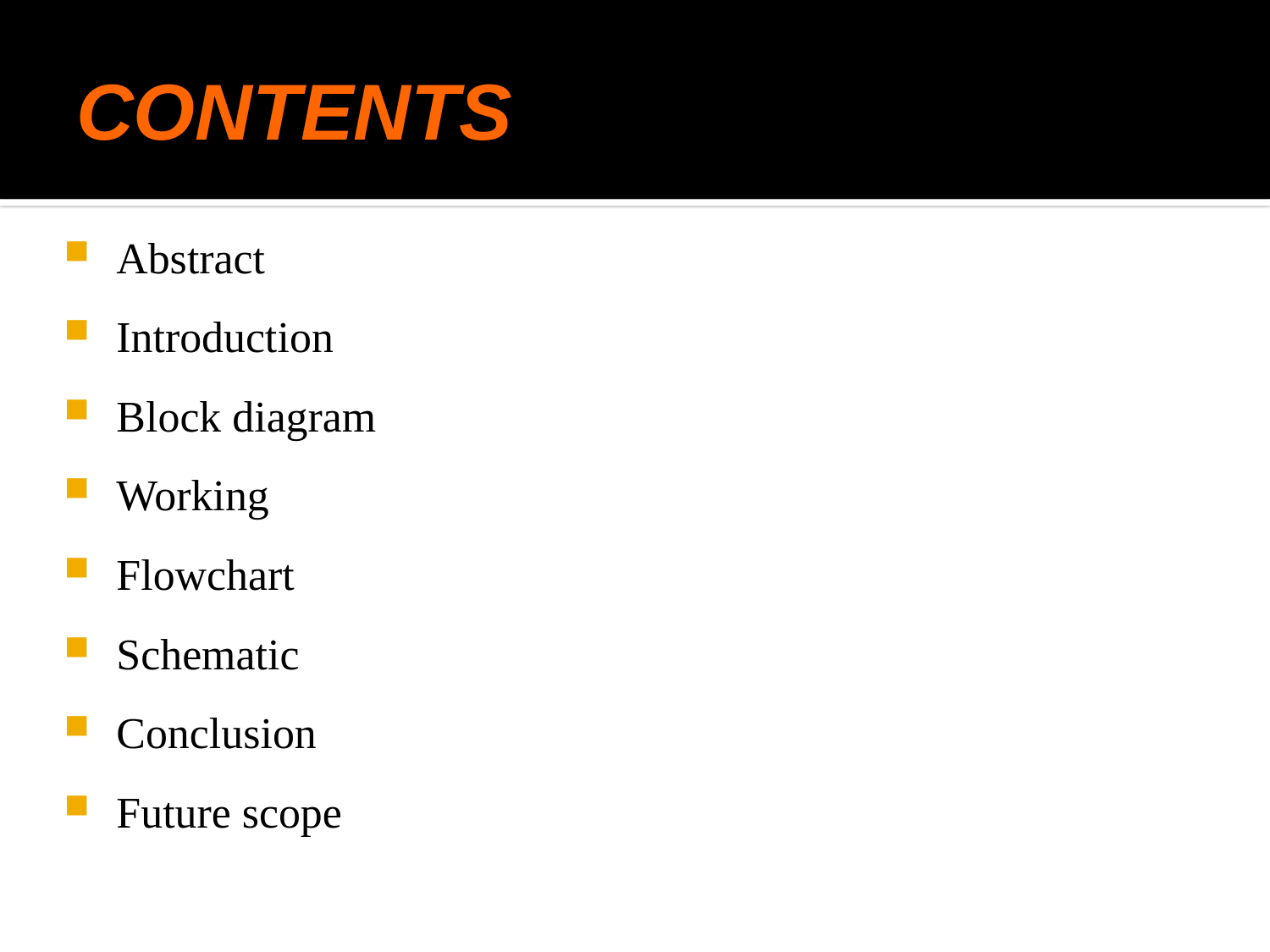

# CONTENTS

Abstract
Introduction
Block diagram
Working
Flowchart
Schematic
Conclusion
Future scope